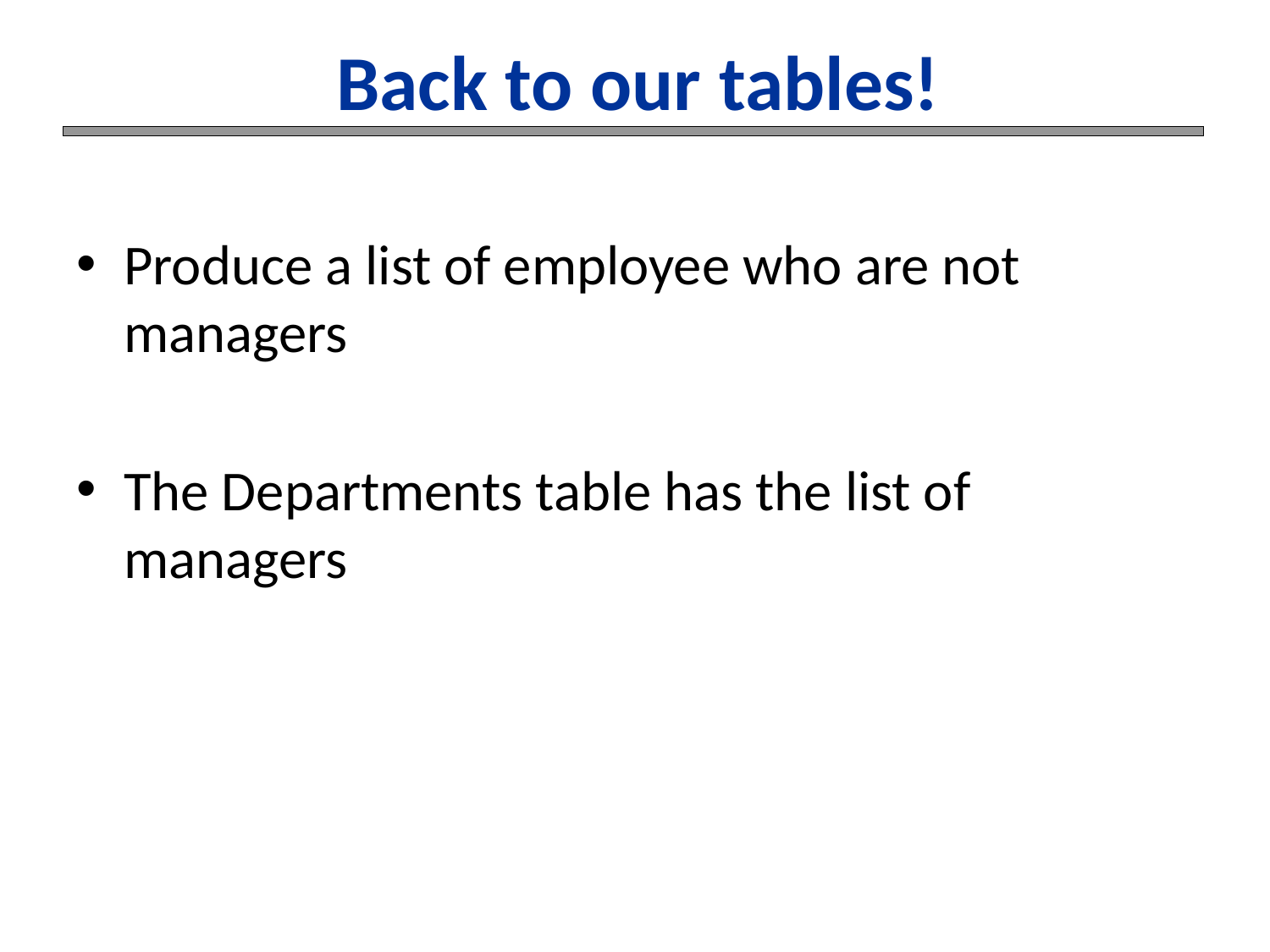

# Back to our tables!

Produce a list of employee who are not managers

The Departments table has the list of managers